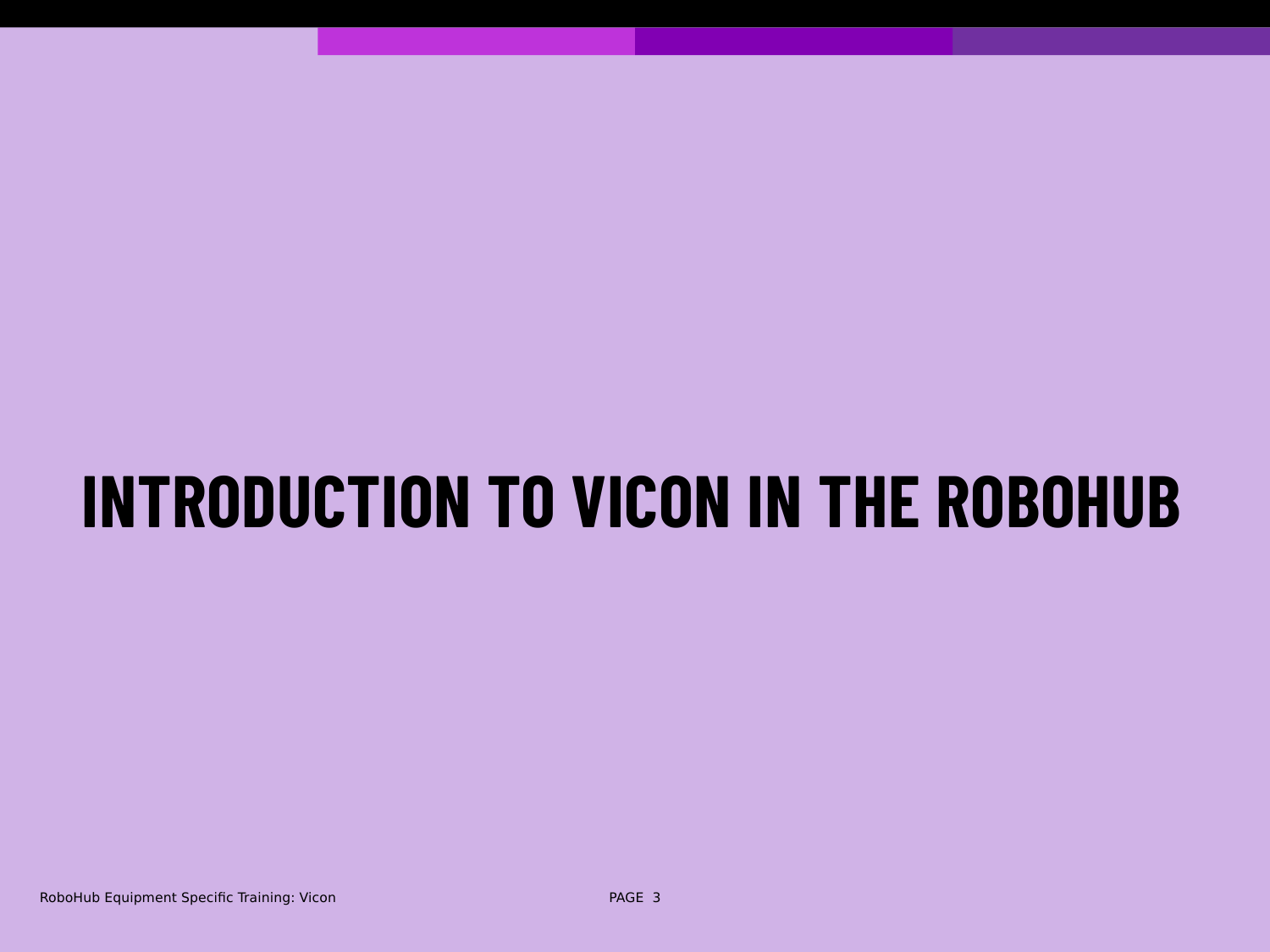

# Introduction to vicon in the robohub
RoboHub Equipment Specific Training: Vicon
PAGE  3